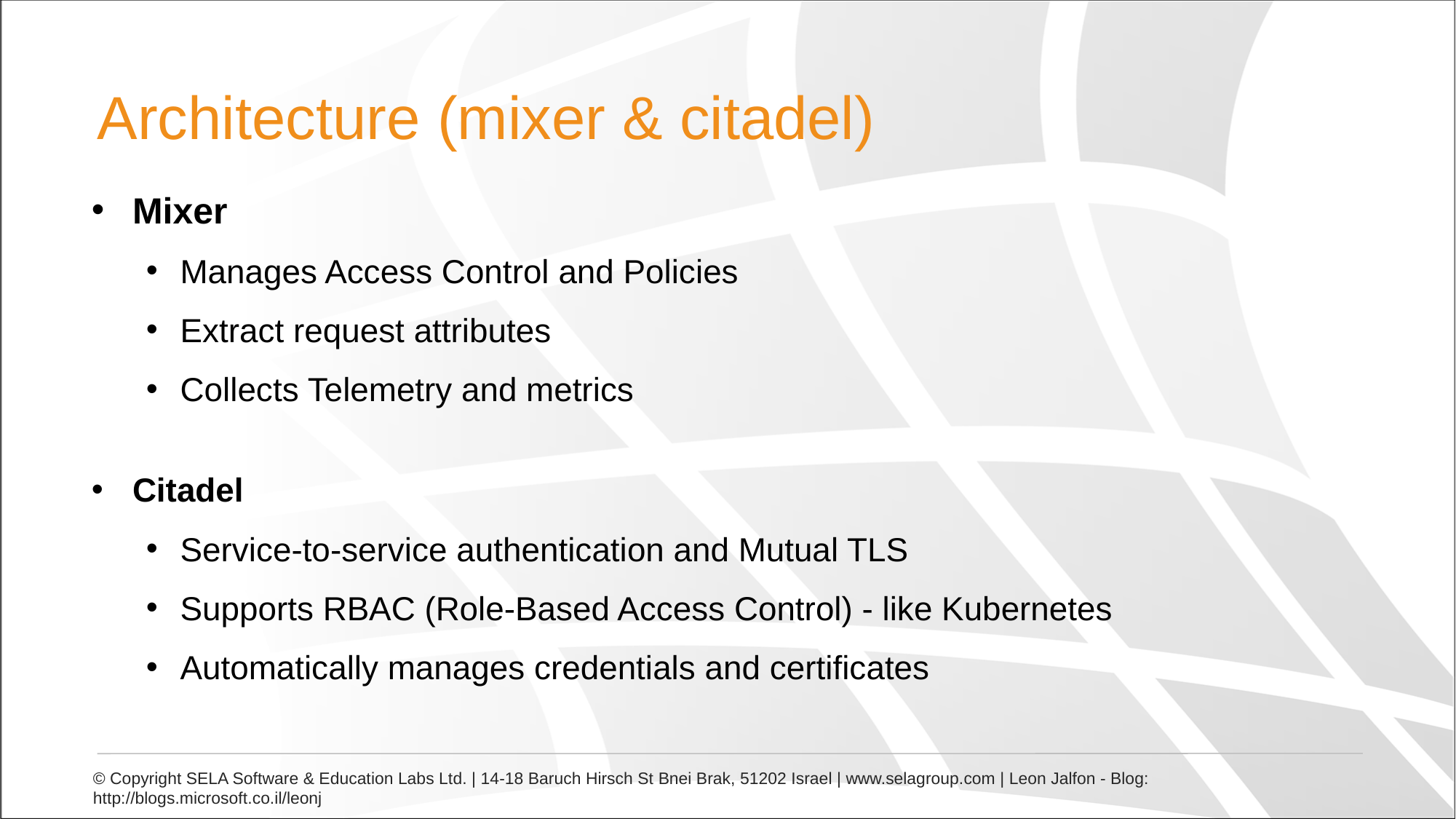

# Architecture (mixer & citadel)
Mixer
Manages Access Control and Policies
Extract request attributes
Collects Telemetry and metrics

Citadel
Service-to-service authentication and Mutual TLS
Supports RBAC (Role-Based Access Control) - like Kubernetes
Automatically manages credentials and certificates
© Copyright SELA Software & Education Labs Ltd. | 14-18 Baruch Hirsch St Bnei Brak, 51202 Israel | www.selagroup.com | Leon Jalfon - Blog: http://blogs.microsoft.co.il/leonj